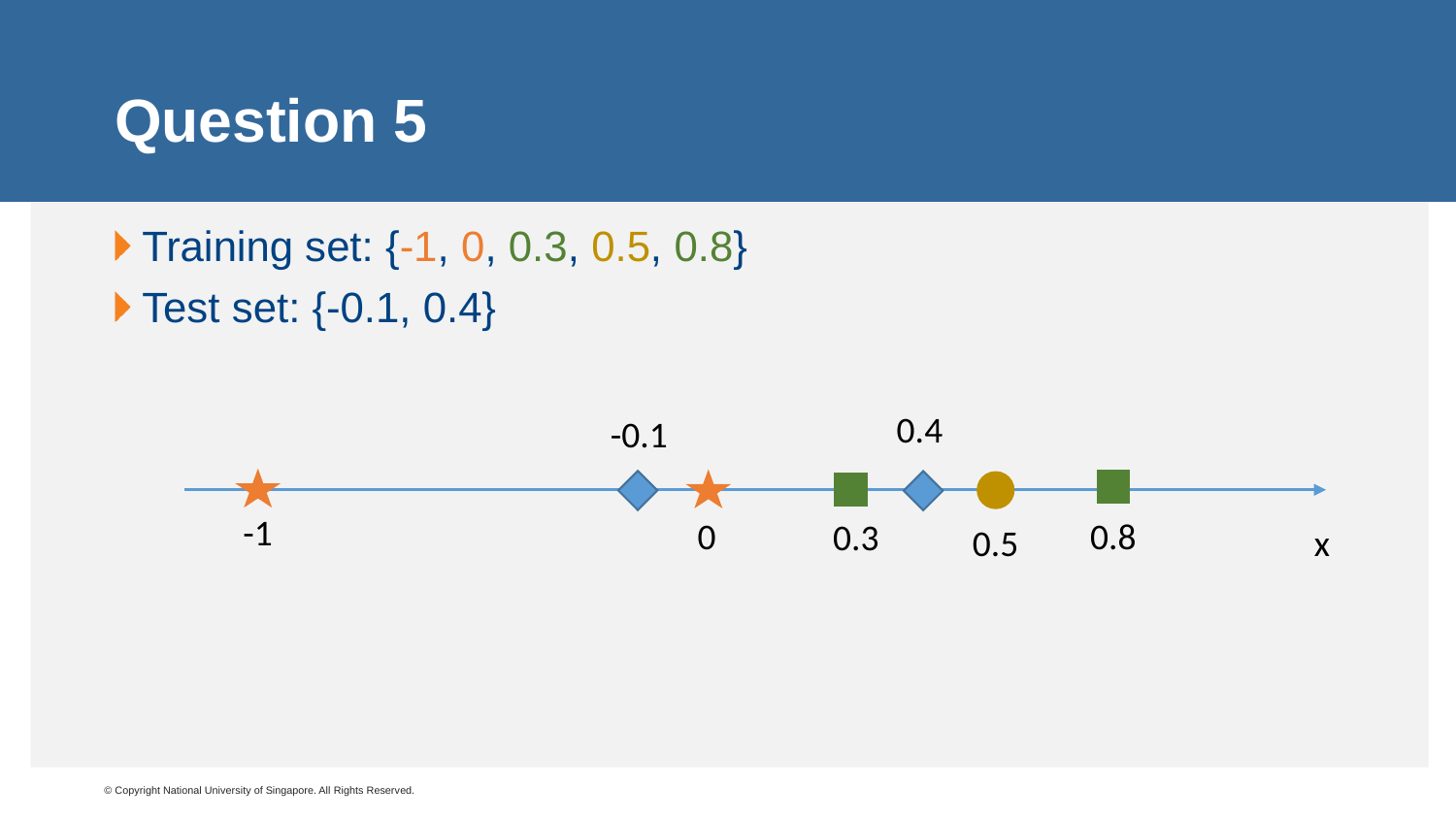

# Question 5
Training set: {-1, 0, 0.3, 0.5, 0.8}
Test set: {-0.1, 0.4}
0.4
-0.1

-1
0
0.8
0.3
0.5
x